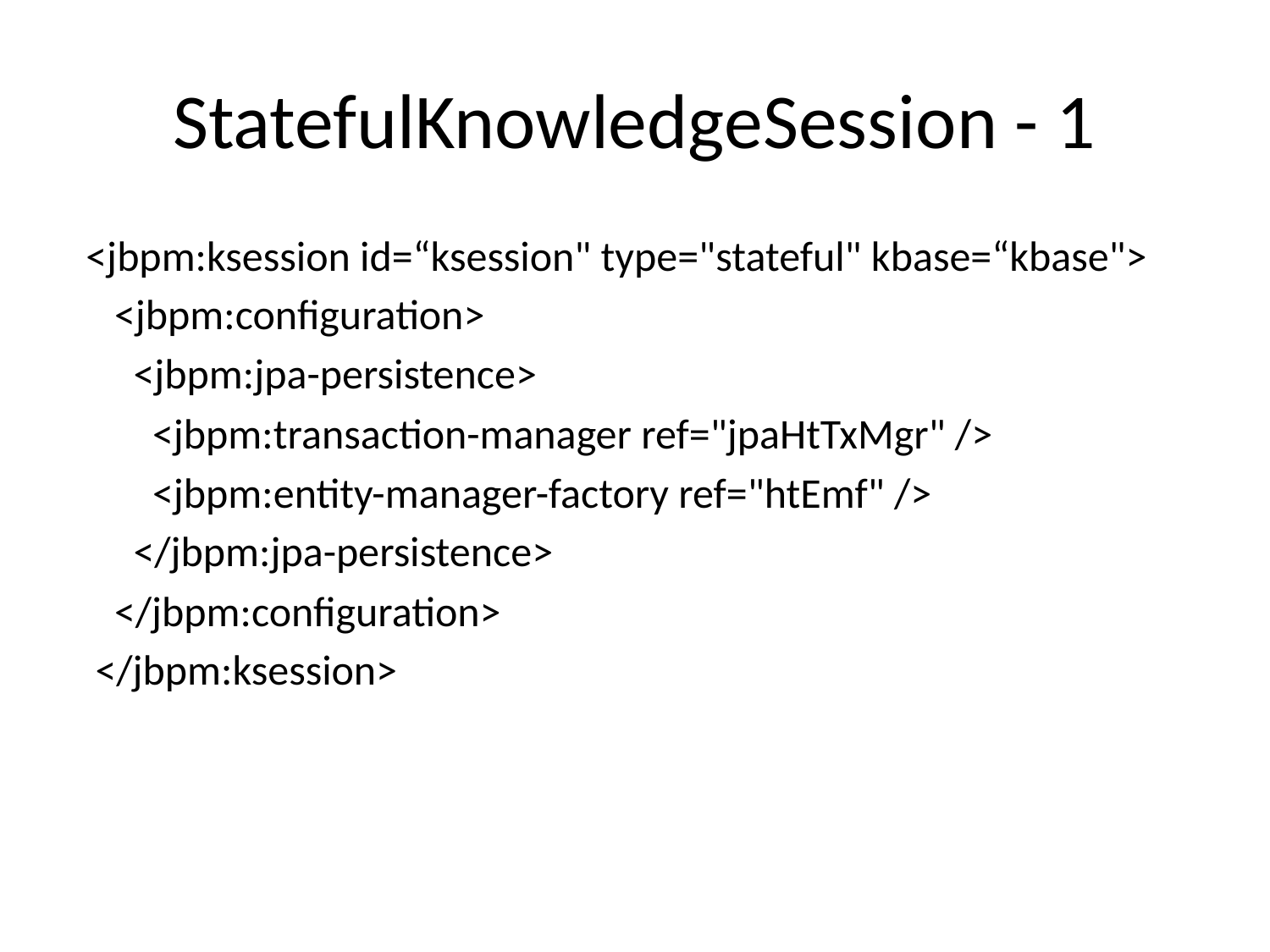

# StatefulKnowledgeSession - 1
 <jbpm:ksession id=“ksession" type="stateful" kbase=“kbase">
    <jbpm:configuration>
      <jbpm:jpa-persistence>
        <jbpm:transaction-manager ref="jpaHtTxMgr" />
        <jbpm:entity-manager-factory ref="htEmf" />
      </jbpm:jpa-persistence>
    </jbpm:configuration>
  </jbpm:ksession>